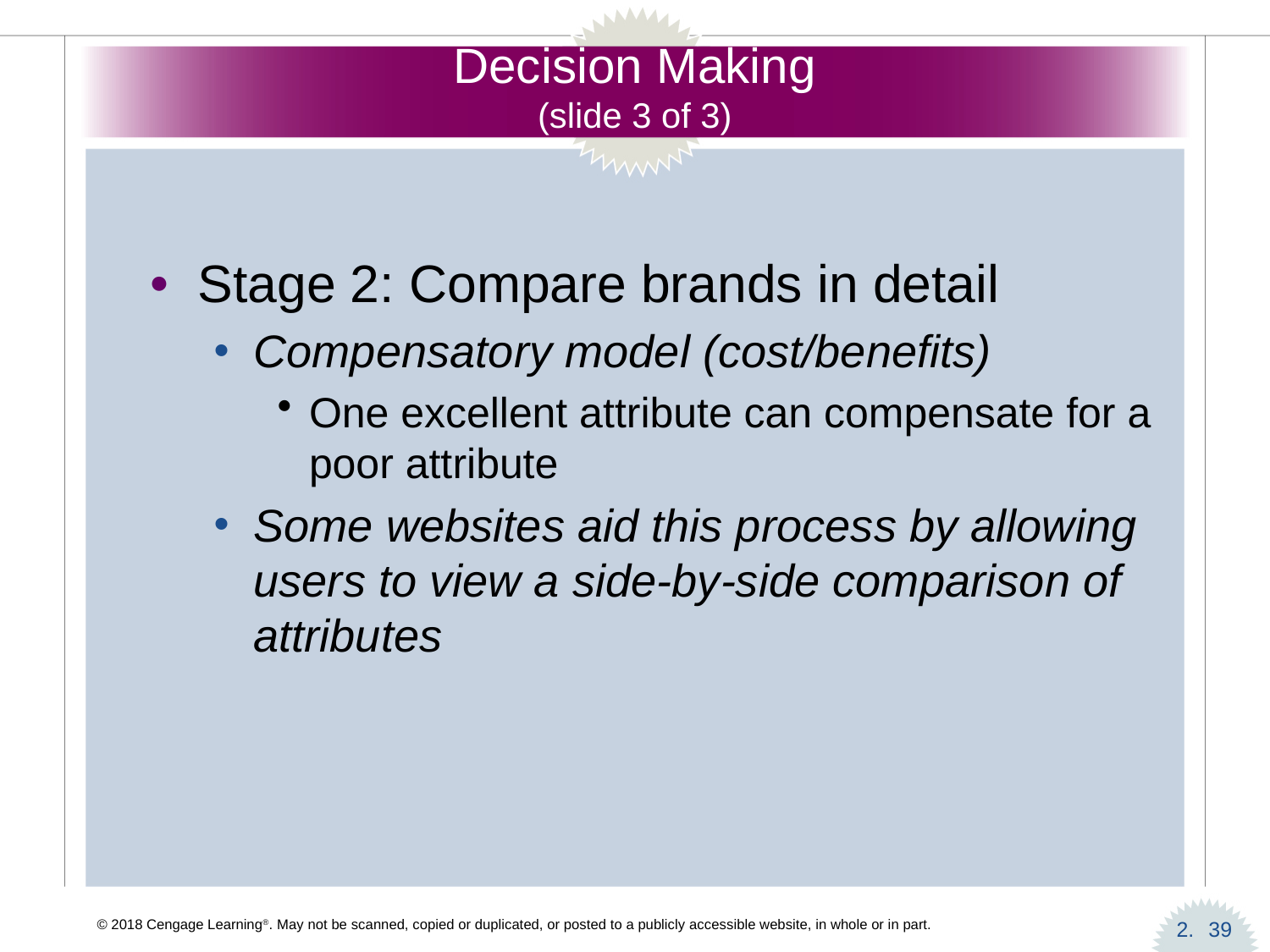

# Decision Making (slide 3 of 3)
Stage 2: Compare brands in detail
Compensatory model (cost/benefits)
One excellent attribute can compensate for a poor attribute
Some websites aid this process by allowing users to view a side-by-side comparison of attributes

39